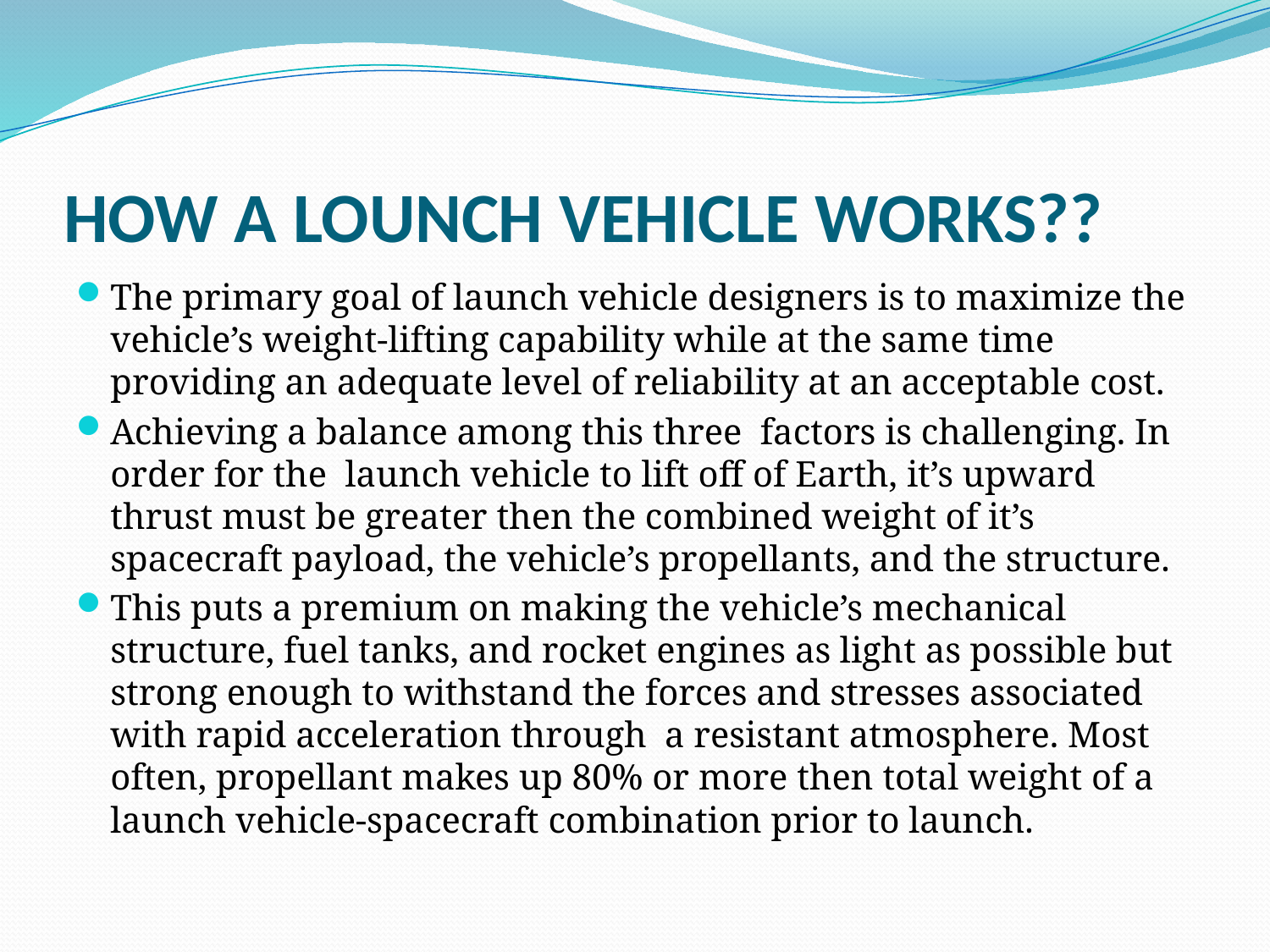

# HOW A LOUNCH VEHICLE WORKS??
The primary goal of launch vehicle designers is to maximize the vehicle’s weight-lifting capability while at the same time providing an adequate level of reliability at an acceptable cost.
Achieving a balance among this three  factors is challenging. In order for the  launch vehicle to lift off of Earth, it’s upward thrust must be greater then the combined weight of it’s spacecraft payload, the vehicle’s propellants, and the structure.
This puts a premium on making the vehicle’s mechanical structure, fuel tanks, and rocket engines as light as possible but strong enough to withstand the forces and stresses associated with rapid acceleration through  a resistant atmosphere. Most often, propellant makes up 80% or more then total weight of a launch vehicle-spacecraft combination prior to launch.